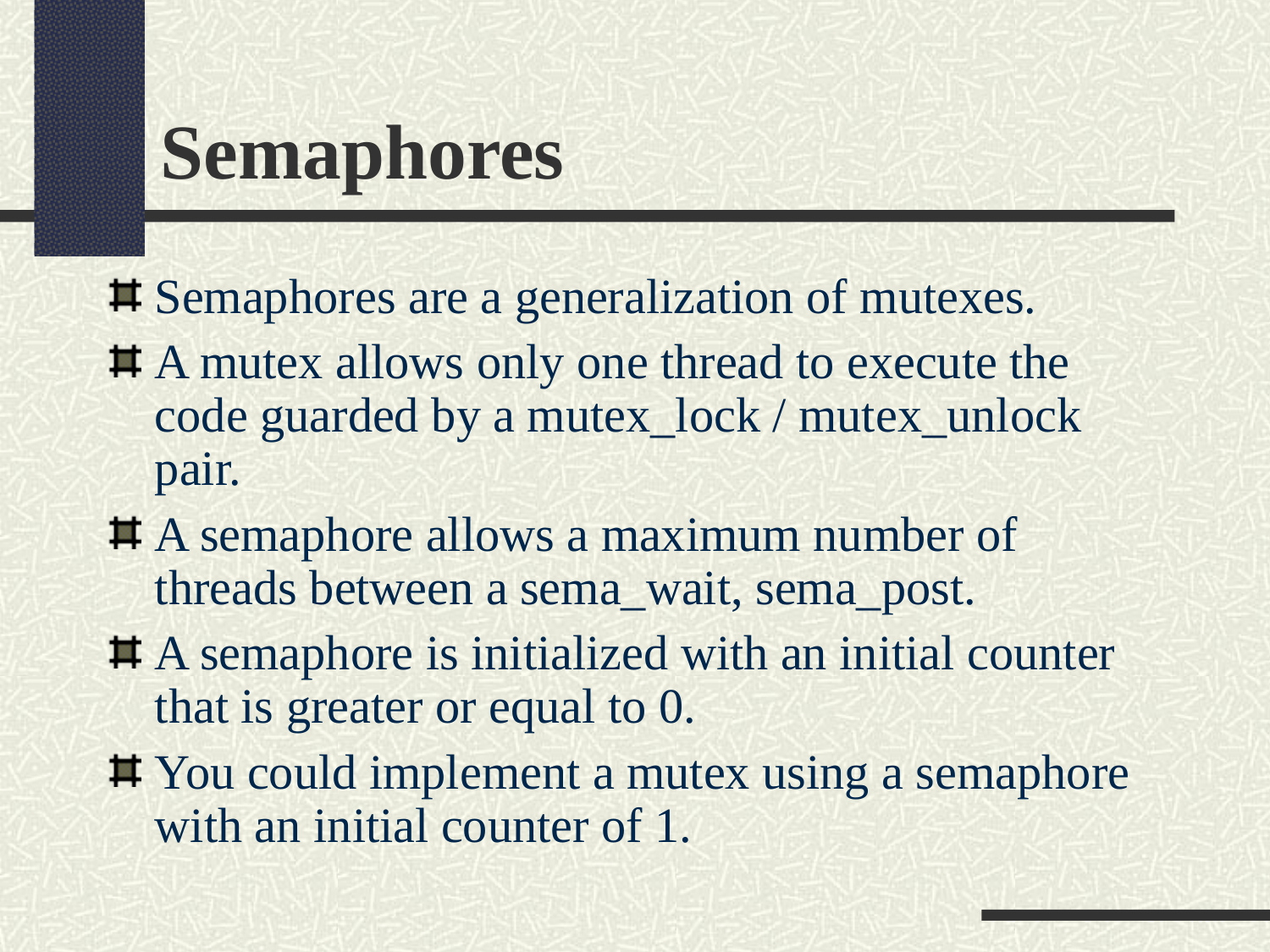

Semaphores
Semaphores are a generalization of mutexes.
A mutex allows only one thread to execute the code guarded by a mutex_lock / mutex_unlock pair.
A semaphore allows a maximum number of threads between a sema_wait, sema_post.
A semaphore is initialized with an initial counter that is greater or equal to 0.
You could implement a mutex using a semaphore with an initial counter of 1.